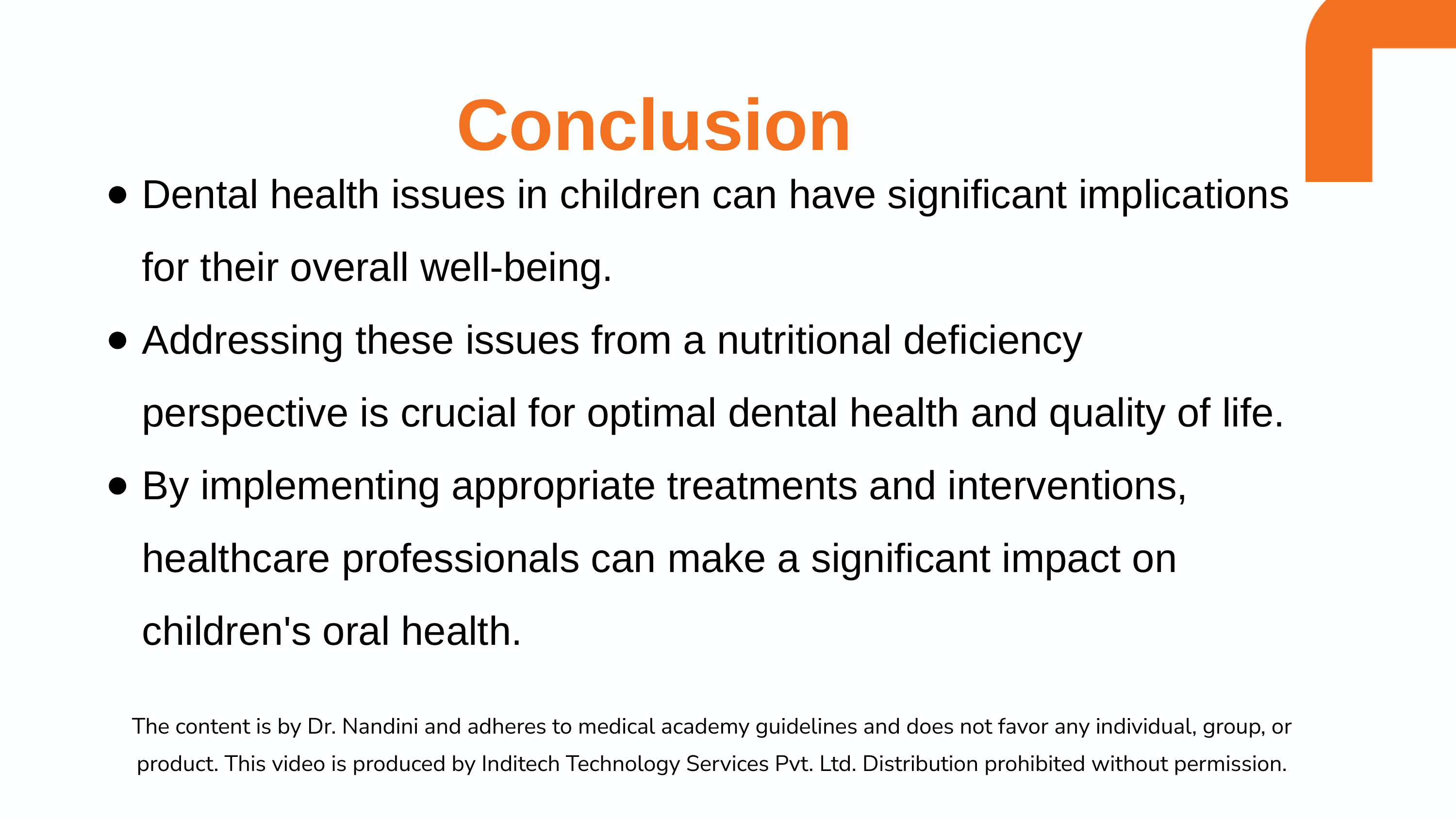

Conclusion
Dental health issues in children can have significant implications for their overall well-being.
Addressing these issues from a nutritional deficiency perspective is crucial for optimal dental health and quality of life.
By implementing appropriate treatments and interventions, healthcare professionals can make a significant impact on children's oral health.
The content is by Dr. Nandini and adheres to medical academy guidelines and does not favor any individual, group, or product. This video is produced by Inditech Technology Services Pvt. Ltd. Distribution prohibited without permission.